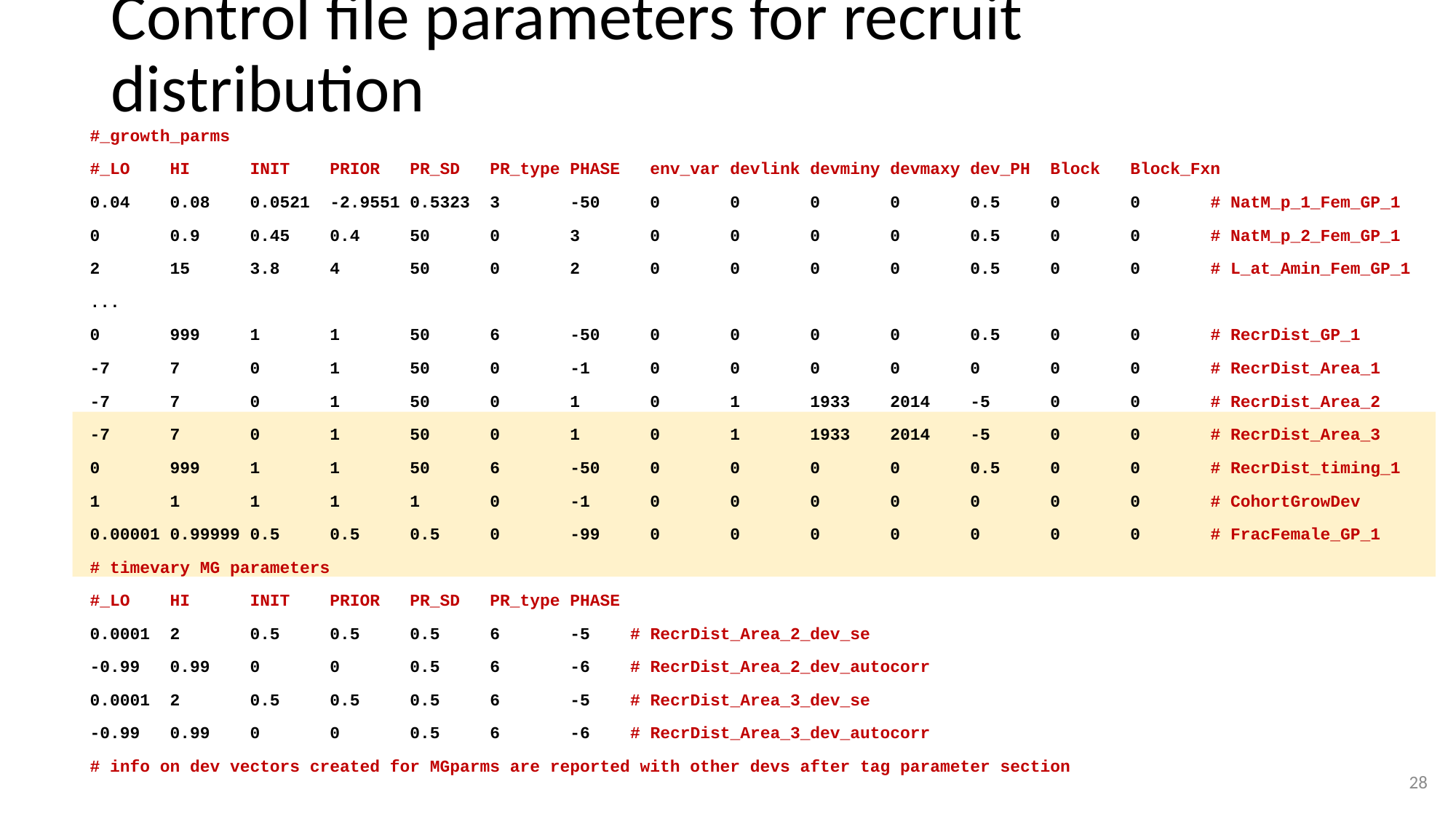

# Control file parameters for recruit distribution
#_growth_parms
#_LO    HI      INIT    PRIOR   PR_SD   PR_type PHASE   env_var devlink devminy devmaxy dev_PH  Block   Block_Fxn
0.04    0.08    0.0521  -2.9551 0.5323  3       -50     0       0       0       0       0.5     0       0       # NatM_p_1_Fem_GP_1
0       0.9     0.45    0.4     50      0       3       0       0       0       0       0.5     0       0       # NatM_p_2_Fem_GP_1
2       15      3.8     4       50      0       2       0       0       0       0       0.5     0       0       # L_at_Amin_Fem_GP_1
...
0       999     1       1       50      6       -50     0       0       0       0       0.5     0       0       # RecrDist_GP_1
-7      7       0       1       50      0       -1      0       0       0       0       0       0       0       # RecrDist_Area_1
-7      7       0       1       50      0       1       0       1       1933    2014    -5      0       0       # RecrDist_Area_2
-7      7       0       1       50      0       1       0       1       1933    2014    -5      0       0       # RecrDist_Area_3
0       999     1       1       50      6       -50     0       0       0       0       0.5     0       0       # RecrDist_timing_1
1       1       1       1       1       0       -1      0       0       0       0       0       0       0       # CohortGrowDev
0.00001 0.99999 0.5     0.5     0.5     0       -99     0       0       0       0       0       0       0       # FracFemale_GP_1
# timevary MG parameters
#_LO    HI      INIT    PRIOR   PR_SD   PR_type PHASE
0.0001  2       0.5     0.5     0.5     6       -5    # RecrDist_Area_2_dev_se
-0.99   0.99    0       0       0.5     6       -6    # RecrDist_Area_2_dev_autocorr
0.0001  2       0.5     0.5     0.5     6       -5    # RecrDist_Area_3_dev_se
-0.99   0.99    0       0       0.5     6       -6    # RecrDist_Area_3_dev_autocorr
# info on dev vectors created for MGparms are reported with other devs after tag parameter section

28